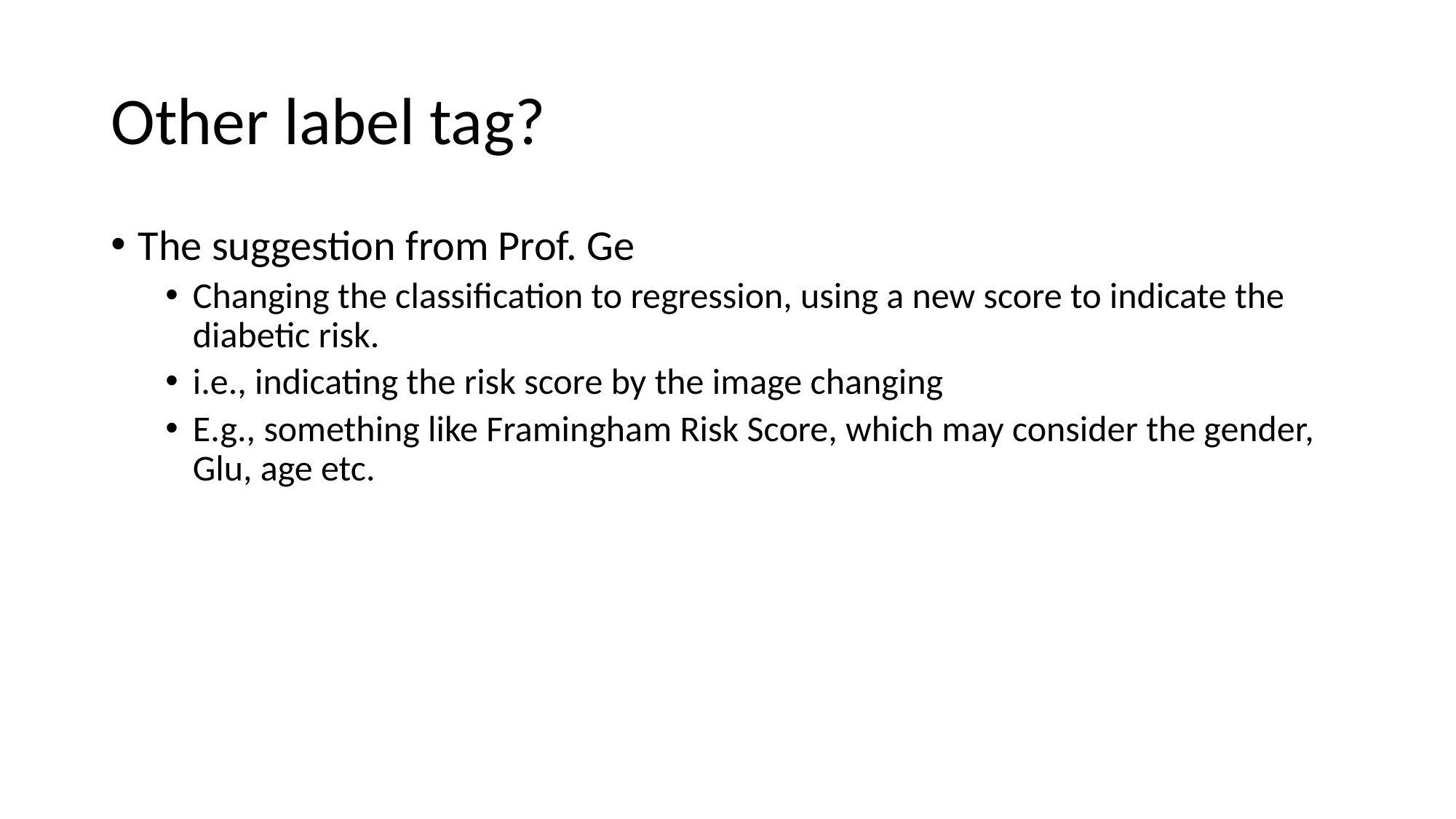

# Other label tag?
The suggestion from Prof. Ge
Changing the classification to regression, using a new score to indicate the diabetic risk.
i.e., indicating the risk score by the image changing
E.g., something like Framingham Risk Score, which may consider the gender, Glu, age etc.